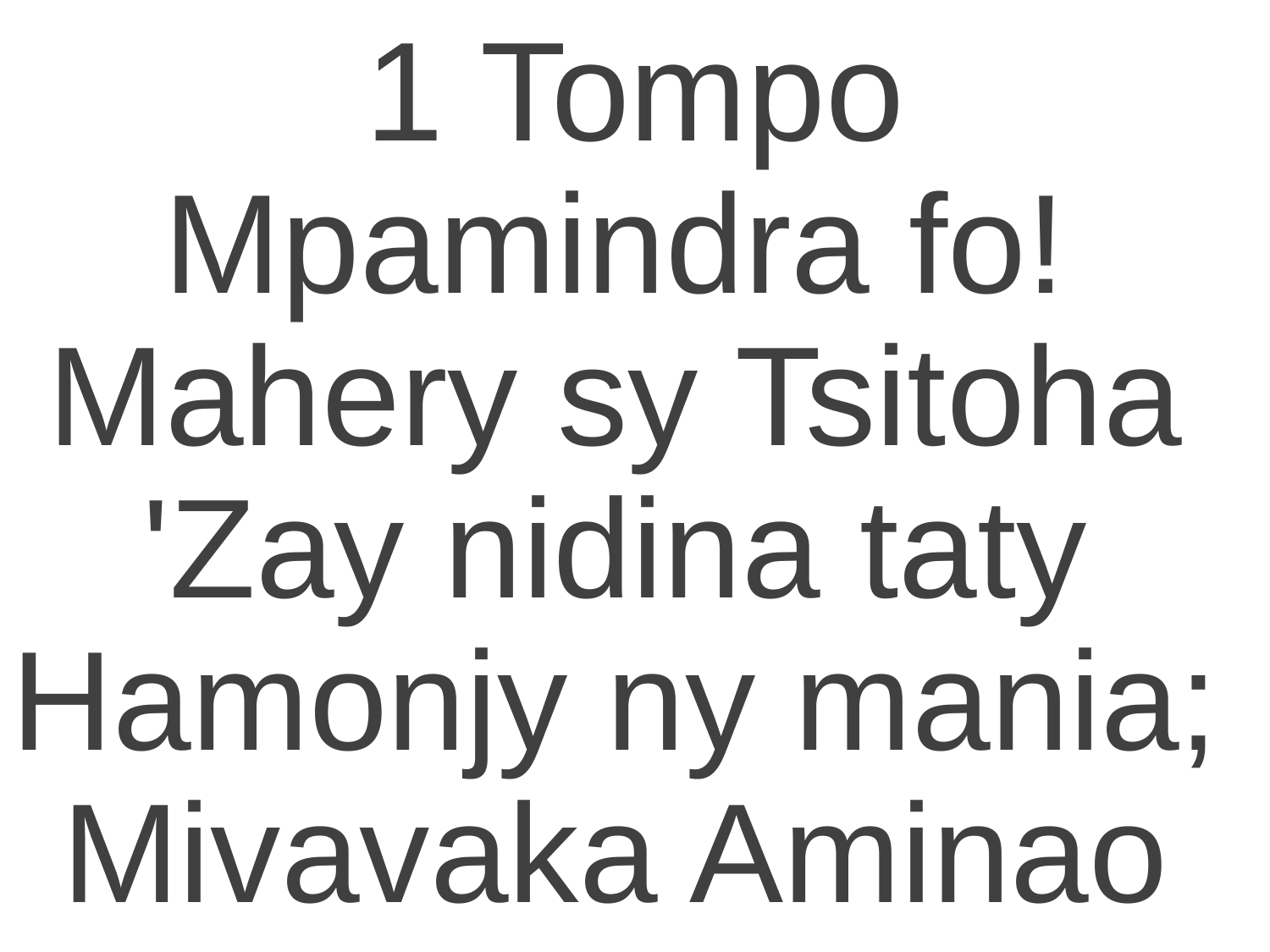

1 Tompo Mpamindra fo!
Mahery sy Tsitoha
'Zay nidina taty
Hamonjy ny mania;
Mivavaka Aminao